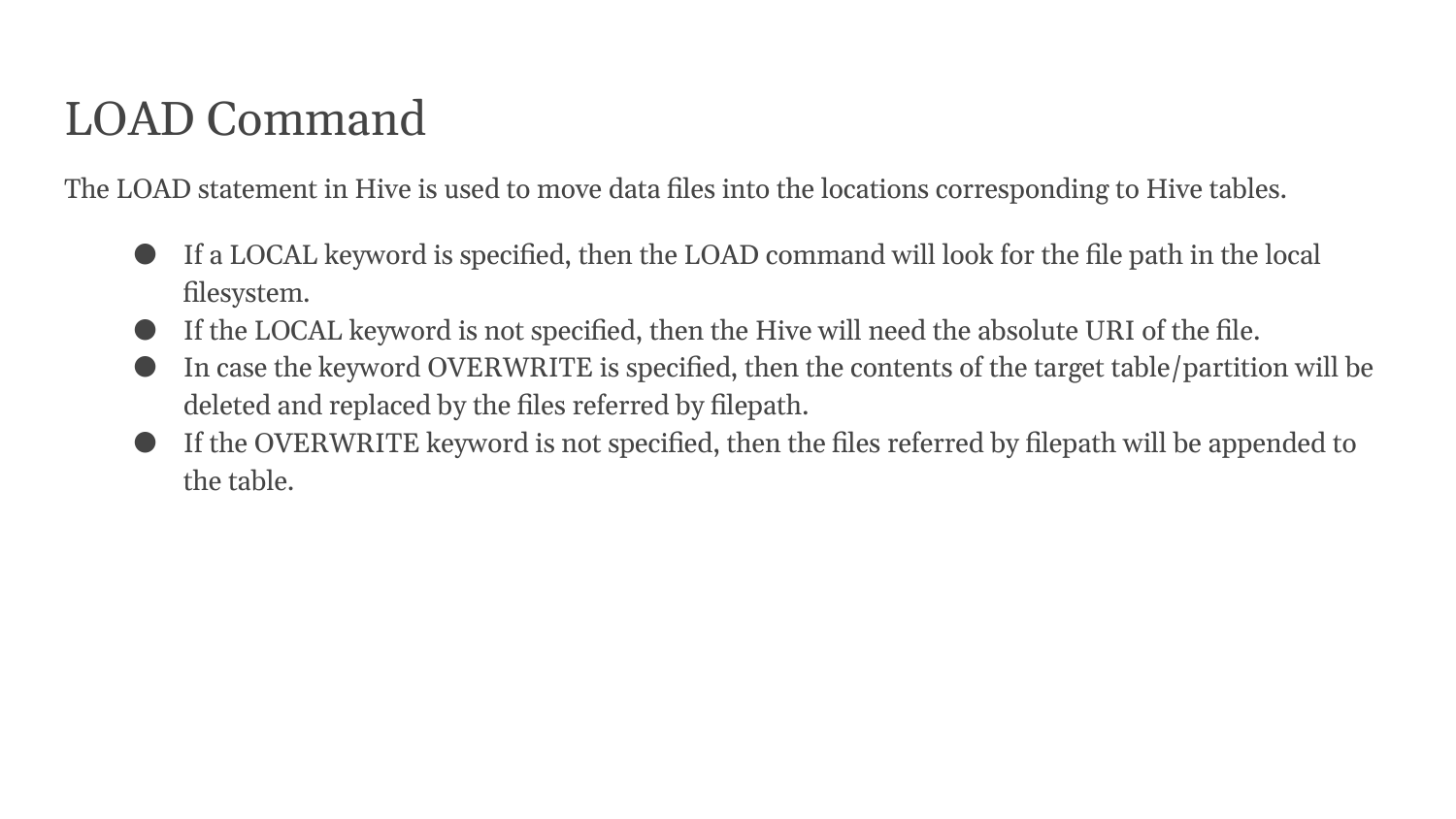

LOAD Command
The LOAD statement in Hive is used to move data files into the locations corresponding to Hive tables.
If a LOCAL keyword is specified, then the LOAD command will look for the file path in the local filesystem.
If the LOCAL keyword is not specified, then the Hive will need the absolute URI of the file.
In case the keyword OVERWRITE is specified, then the contents of the target table/partition will be deleted and replaced by the files referred by filepath.
If the OVERWRITE keyword is not specified, then the files referred by filepath will be appended to the table.